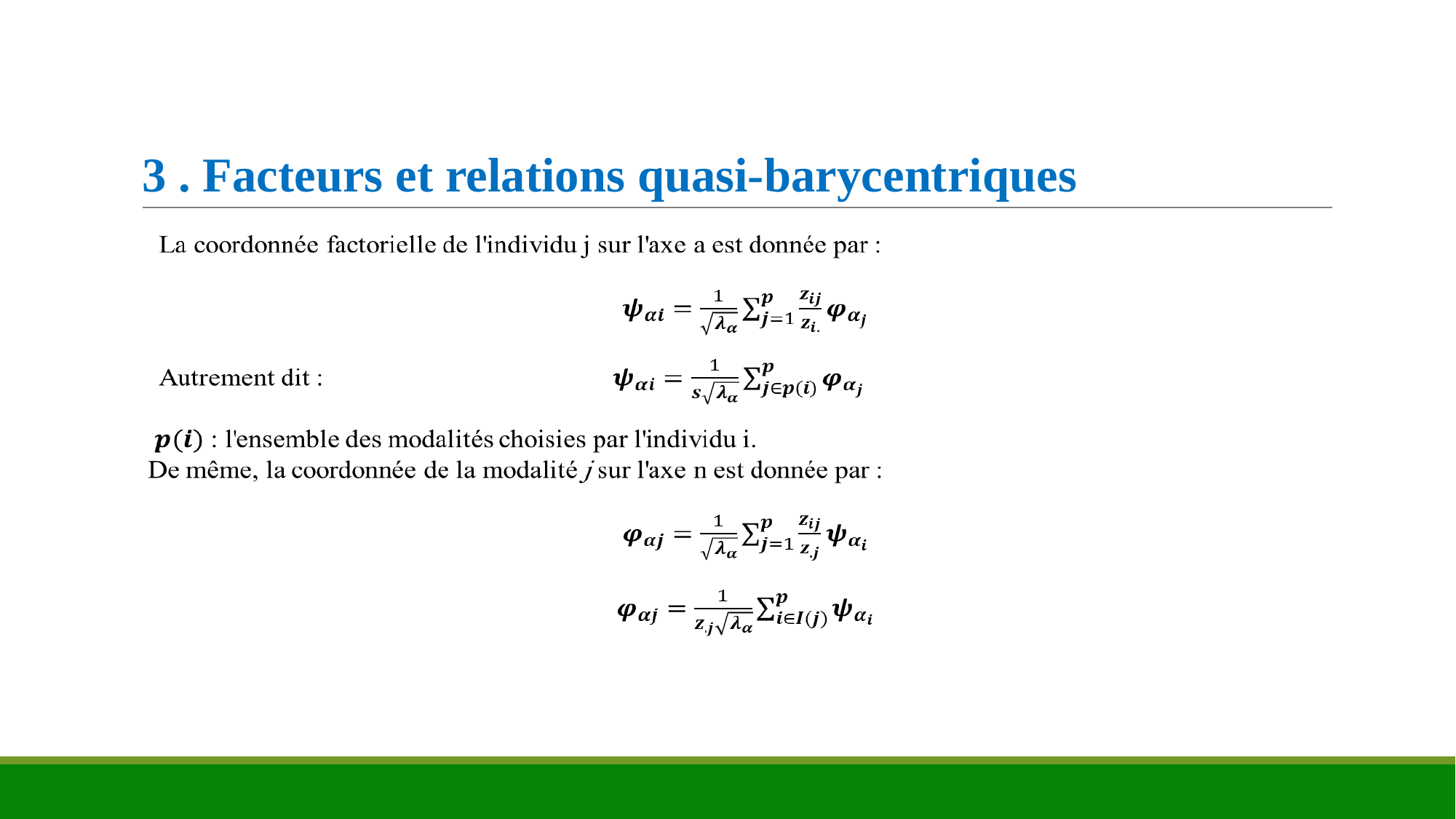

# 3 . Facteurs et relations quasi-barycentriques